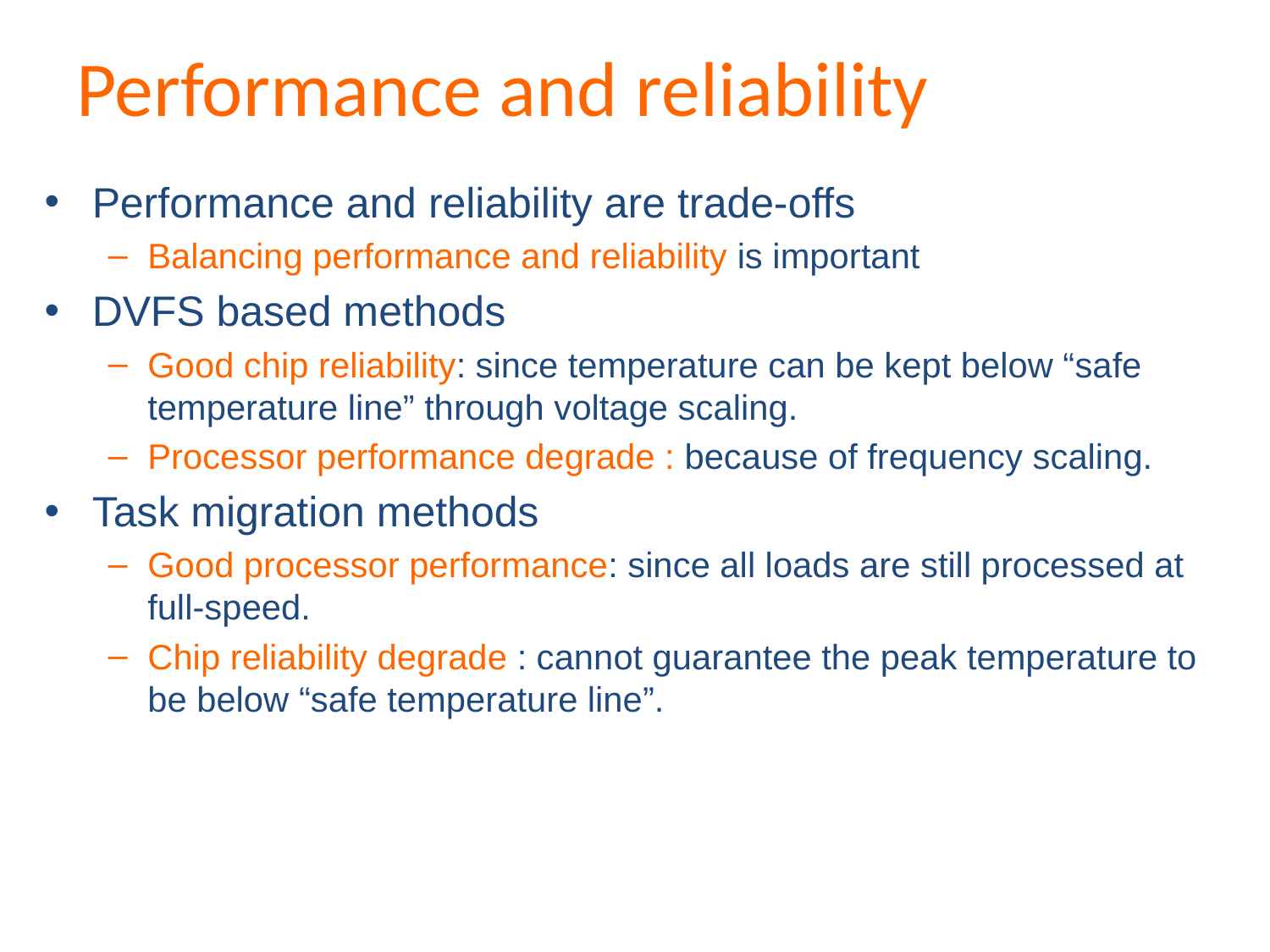

Performance and reliability
Performance and reliability are trade-offs
Balancing performance and reliability is important
DVFS based methods
Good chip reliability: since temperature can be kept below “safe temperature line” through voltage scaling.
Processor performance degrade : because of frequency scaling.
Task migration methods
Good processor performance: since all loads are still processed at full-speed.
Chip reliability degrade : cannot guarantee the peak temperature to be below “safe temperature line”.